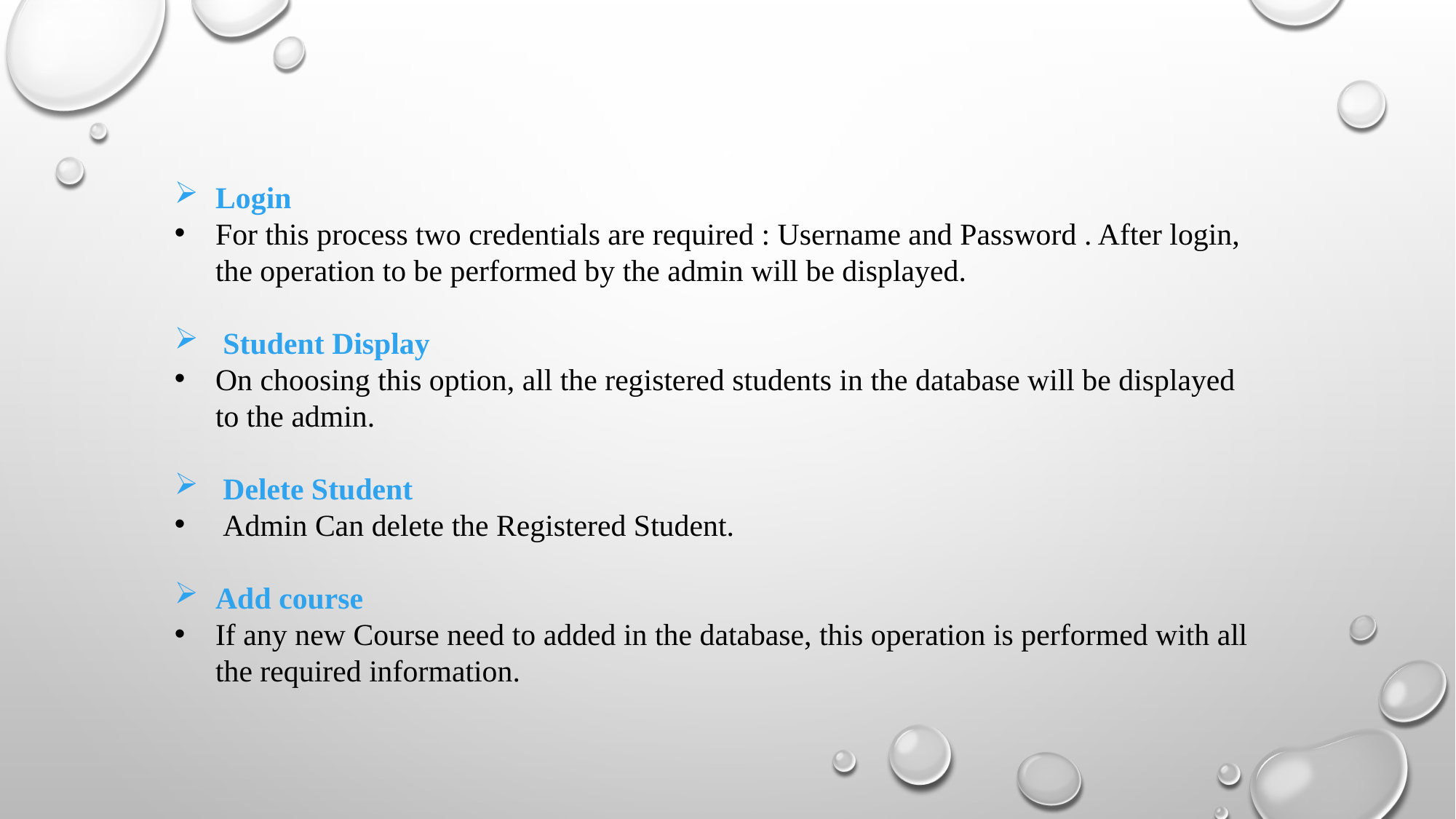

Login
For this process two credentials are required : Username and Password . After login, the operation to be performed by the admin will be displayed.

 Student Display
On choosing this option, all the registered students in the database will be displayed to the admin.

 Delete Student
 Admin Can delete the Registered Student.

Add course
If any new Course need to added in the database, this operation is performed with all the required information.